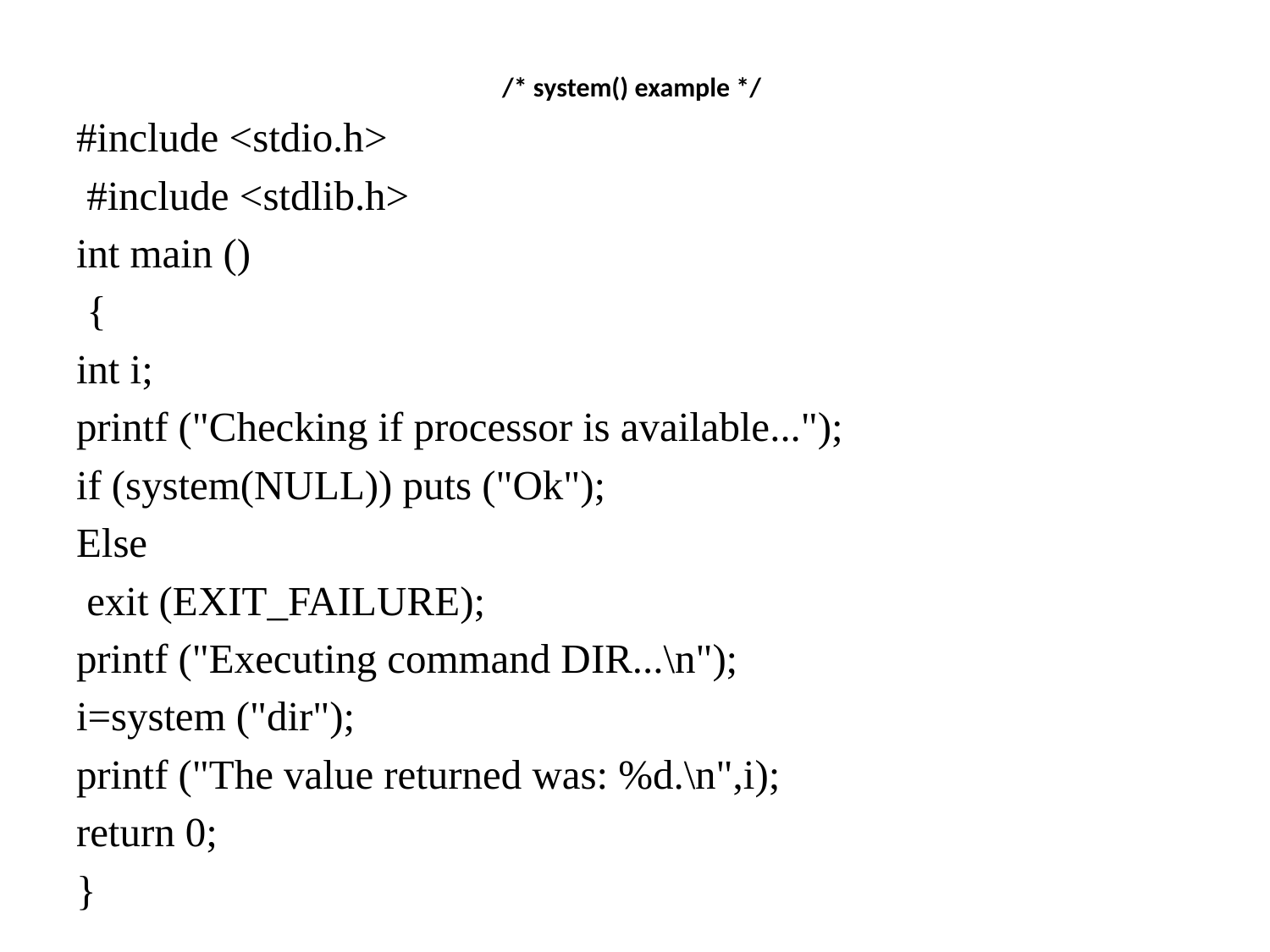

/* system() example */
#include <stdio.h>
 #include <stdlib.h>
int main ()
 {
int i;
printf ("Checking if processor is available...");
if (system(NULL)) puts ("Ok");
Else
 exit (EXIT_FAILURE);
printf ("Executing command DIR...\n");
i=system ("dir");
printf ("The value returned was: %d.\n",i);
return 0;
}